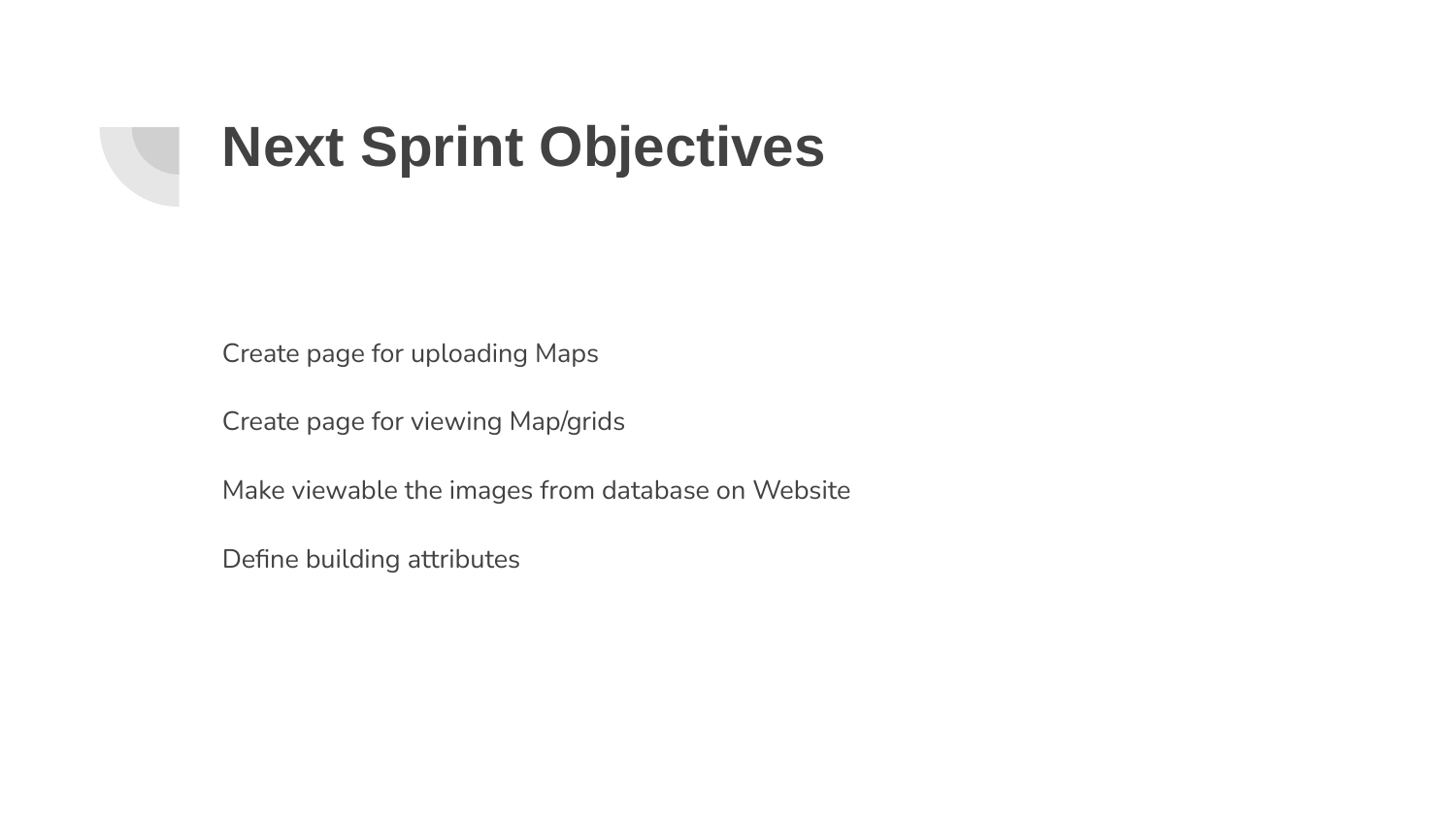

# Next Sprint Objectives
Create page for uploading Maps
Create page for viewing Map/grids
Make viewable the images from database on Website
Define building attributes